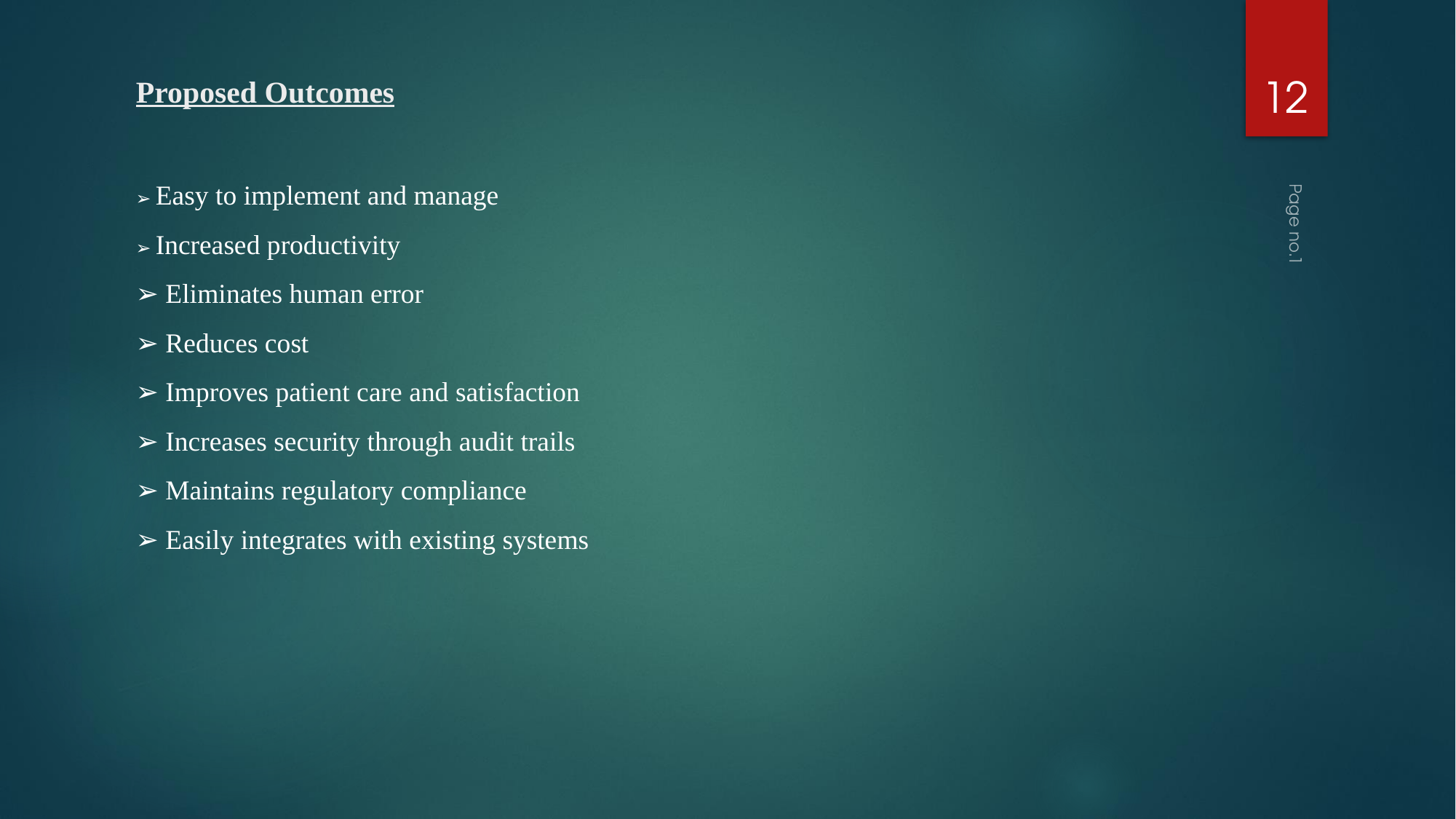

12
# Proposed Outcomes
➢ Easy to implement and manage
➢ Increased productivity
➢ Eliminates human error
➢ Reduces cost
➢ Improves patient care and satisfaction
➢ Increases security through audit trails
➢ Maintains regulatory compliance
➢ Easily integrates with existing systems
Page no.1